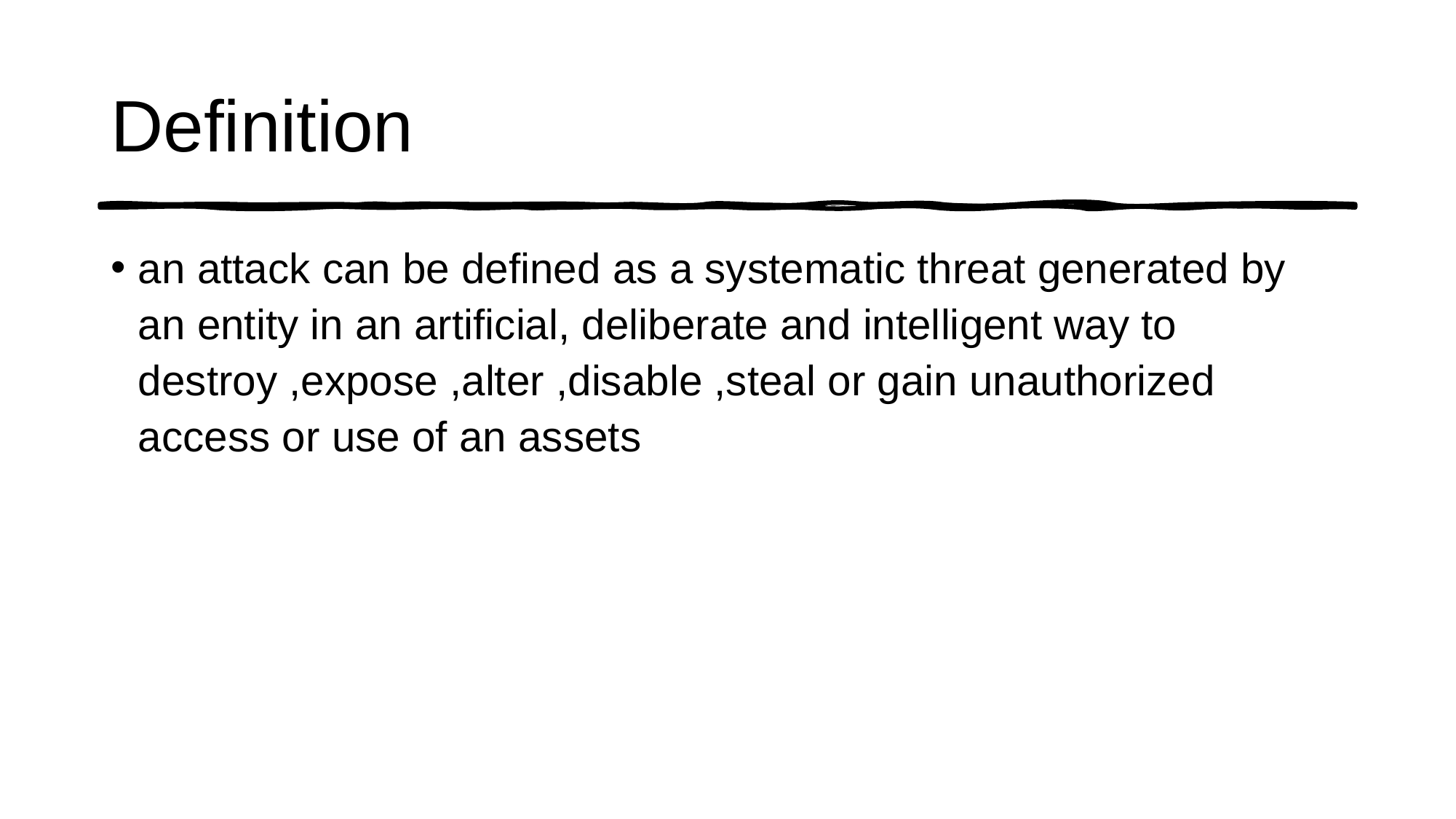

# Definition
an attack can be defined as a systematic threat generated by an entity in an artificial, deliberate and intelligent way to destroy ,expose ,alter ,disable ,steal or gain unauthorized access or use of an assets